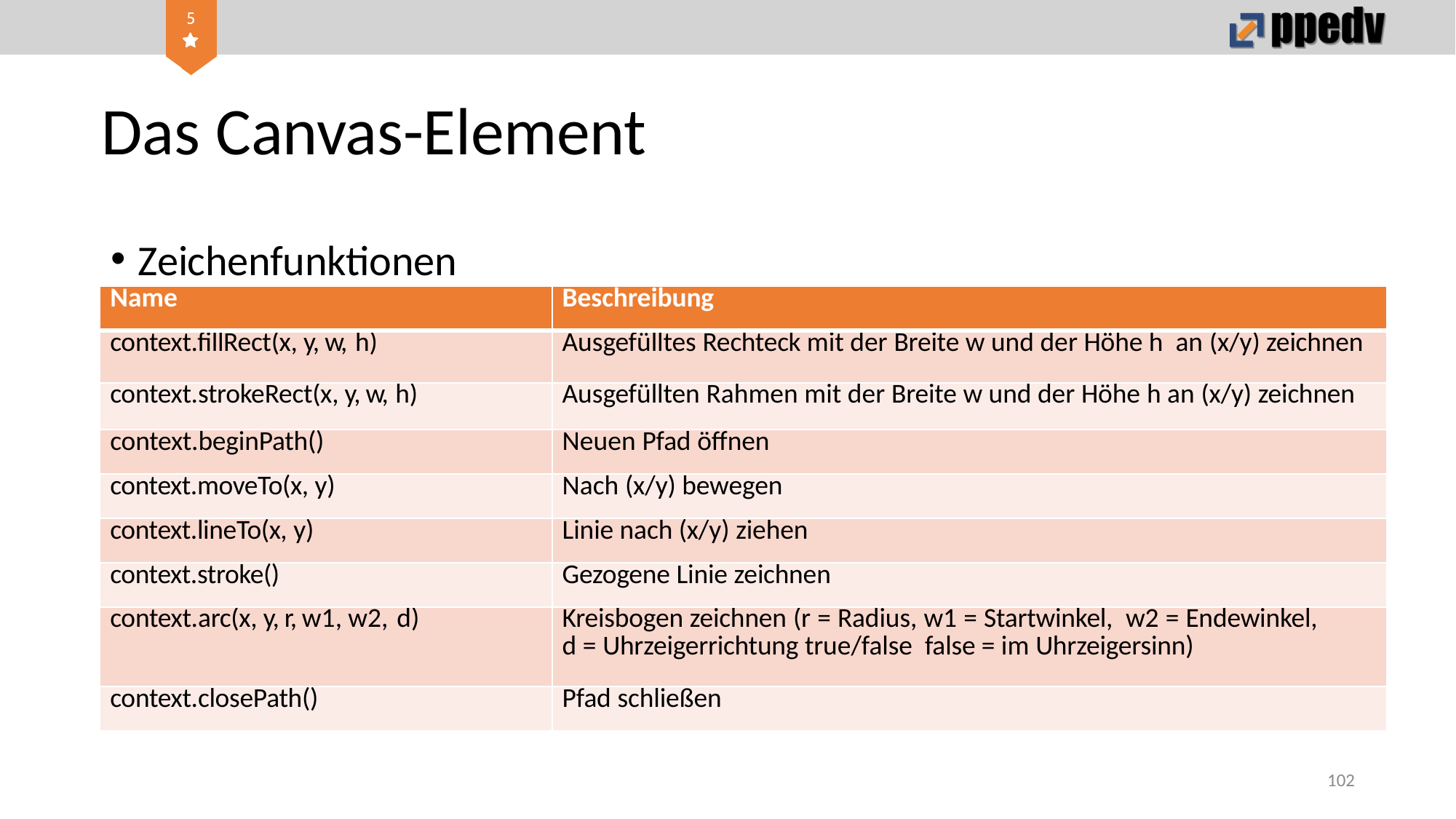

# Das Canvas-Element
Zeichenfunktionen

| Name | Beschreibung |
| --- | --- |
| context.fillRect(x, y, w, h) | Ausgefülltes Rechteck mit der Breite w und der Höhe h an (x/y) zeichnen |
| context.strokeRect(x, y, w, h) | Ausgefüllten Rahmen mit der Breite w und der Höhe h an (x/y) zeichnen |
| context.beginPath() | Neuen Pfad öffnen |
| context.moveTo(x, y) | Nach (x/y) bewegen |
| context.lineTo(x, y) | Linie nach (x/y) ziehen |
| context.stroke() | Gezogene Linie zeichnen |
| context.arc(x, y, r, w1, w2, d) | Kreisbogen zeichnen (r = Radius, w1 = Startwinkel, w2 = Endewinkel, d = Uhrzeigerrichtung true/false false = im Uhrzeigersinn) |
| context.closePath() | Pfad schließen |
102